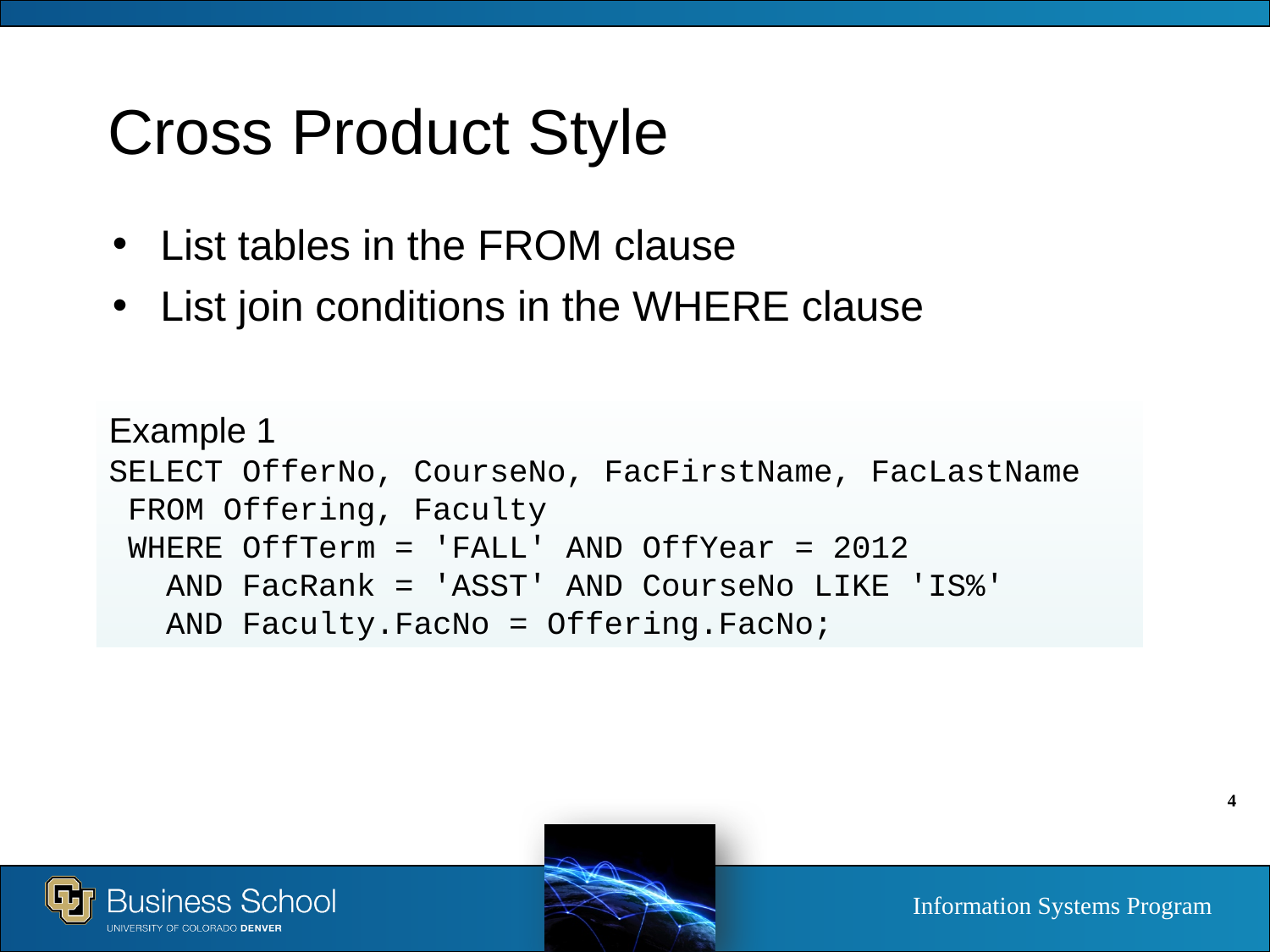

# Cross Product Style
List tables in the FROM clause
List join conditions in the WHERE clause
Example 1
SELECT OfferNo, CourseNo, FacFirstName, FacLastName
 FROM Offering, Faculty
 WHERE OffTerm = 'FALL' AND OffYear = 2012
   AND FacRank = 'ASST' AND CourseNo LIKE 'IS%'
   AND Faculty.FacNo = Offering.FacNo;